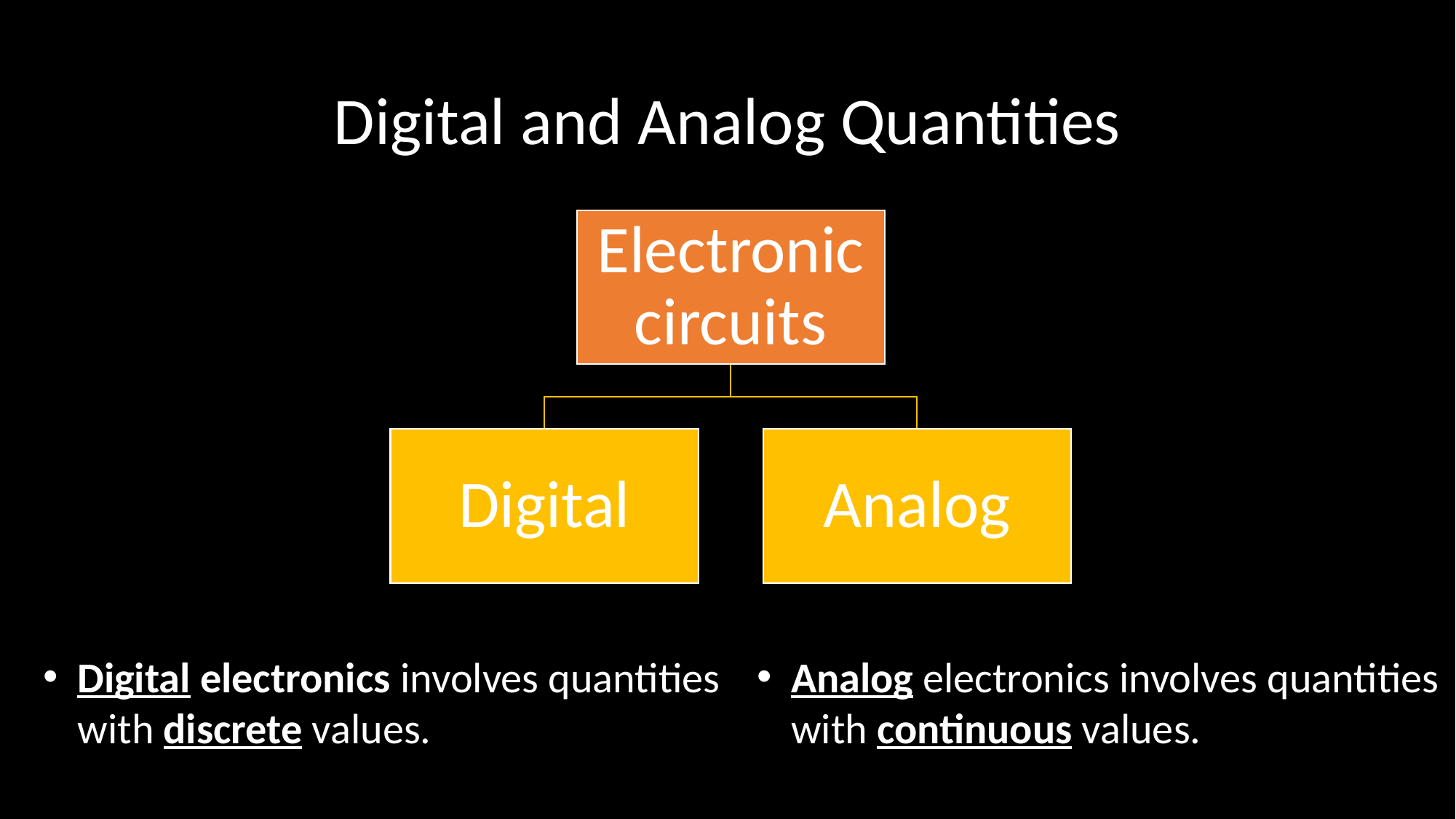

# Digital and Analog Quantities
Electronic circuits
Digital
Analog
Digital electronics involves quantities with discrete values.
Analog electronics involves quantities with continuous values.